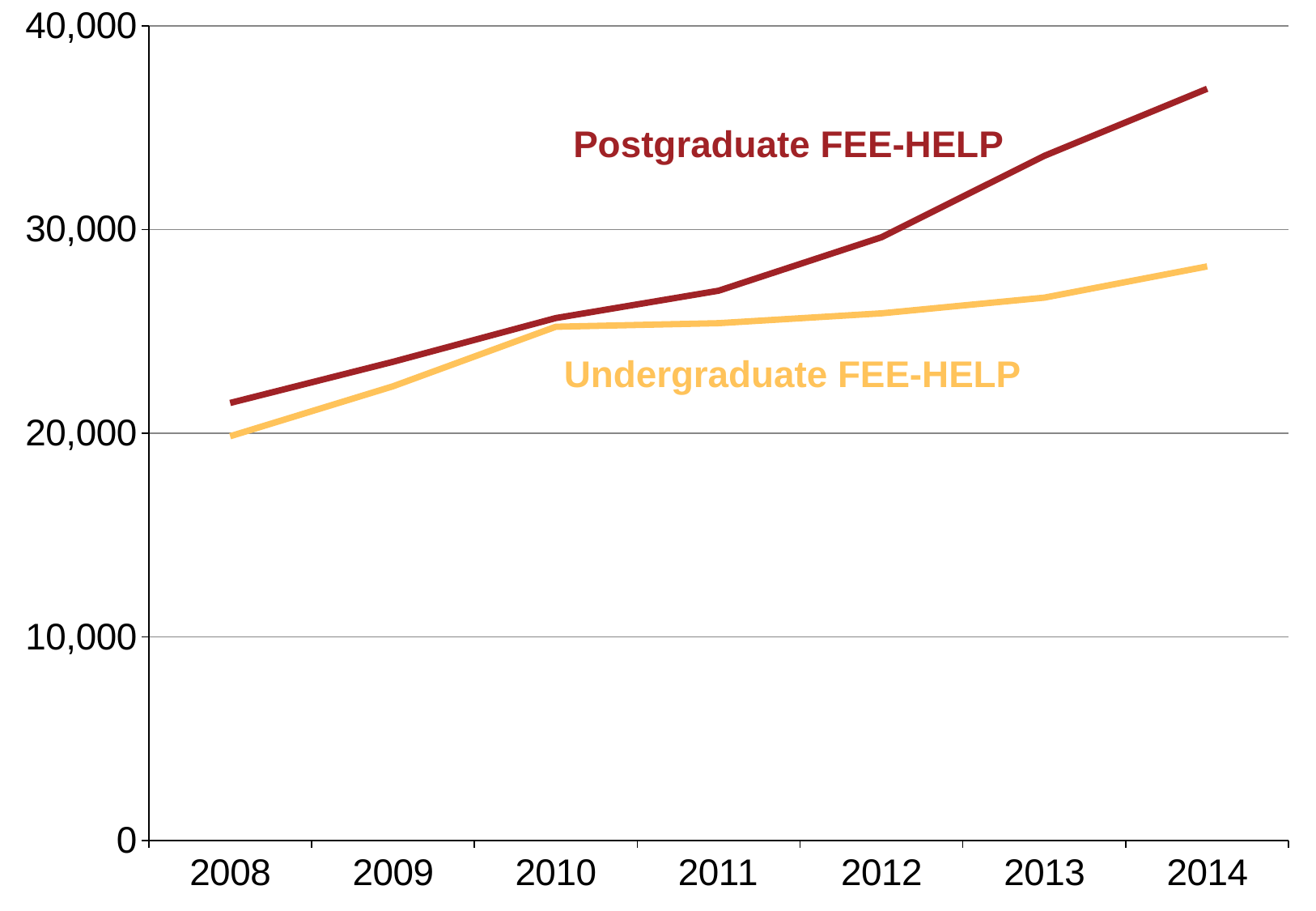

### Chart

| Category | Undergraduate | Postgraduate |
|---|---|---|
| 2008.0 | 19848.0 | 21482.0 |
| 2009.0 | 22299.0 | 23502.0 |
| 2010.0 | 25223.0 | 25648.0 |
| 2011.0 | 25399.0 | 26992.0 |
| 2012.0 | 25882.0 | 29617.0 |
| 2013.0 | 26652.0 | 33611.0 |
| 2014.0 | 28184.0 | 36905.0 |
Postgraduate FEE-HELP
Undergraduate FEE-HELP